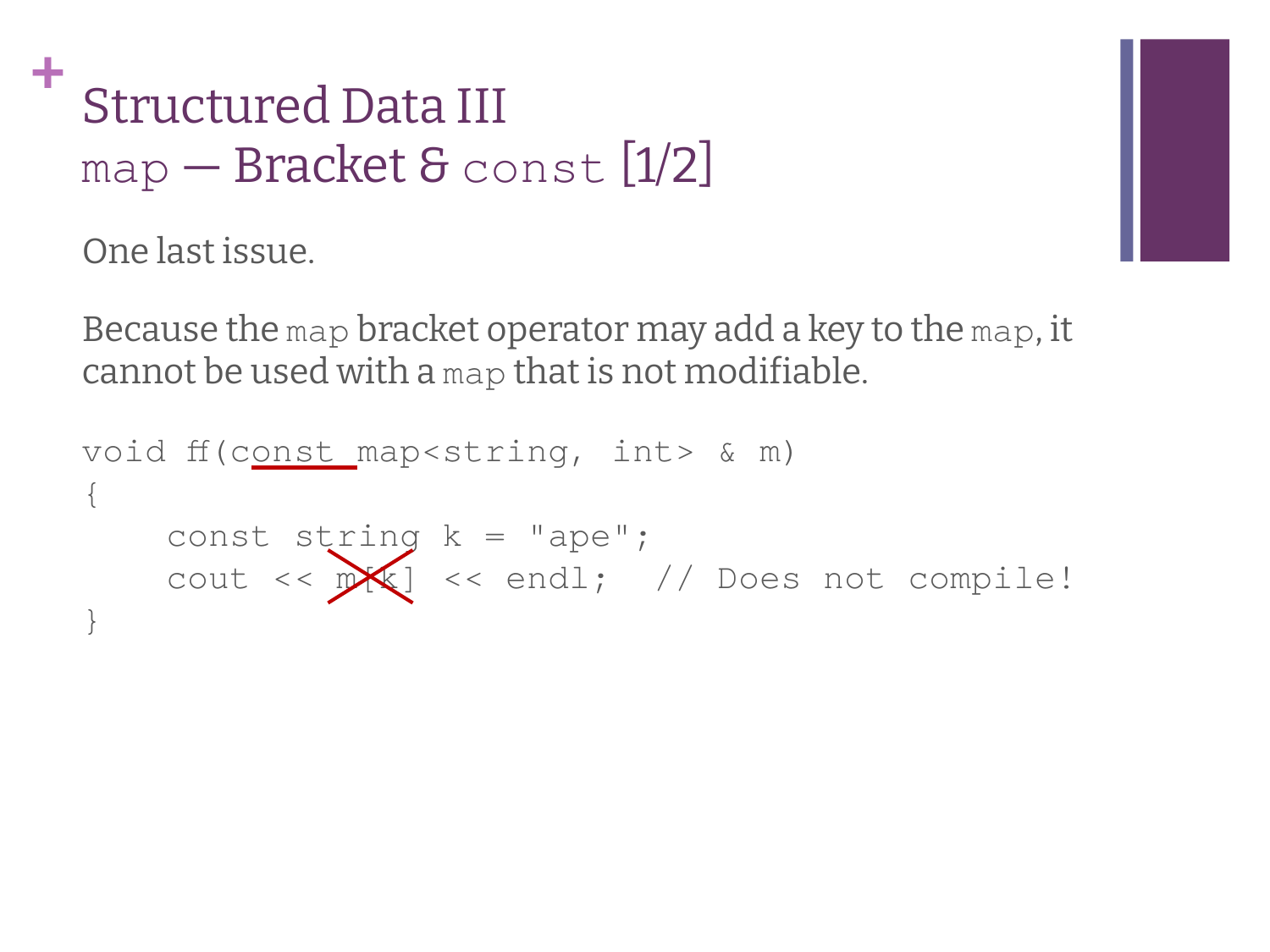

# Structured Data III map — Bracket & const [1/2]
One last issue.
Because the map bracket operator may add a key to the map, it cannot be used with a map that is not modifiable.
void ff(const map<string, int> & m)
{
    const string k = "ape";
    cout << m[k] << endl;  // Does not compile!
}